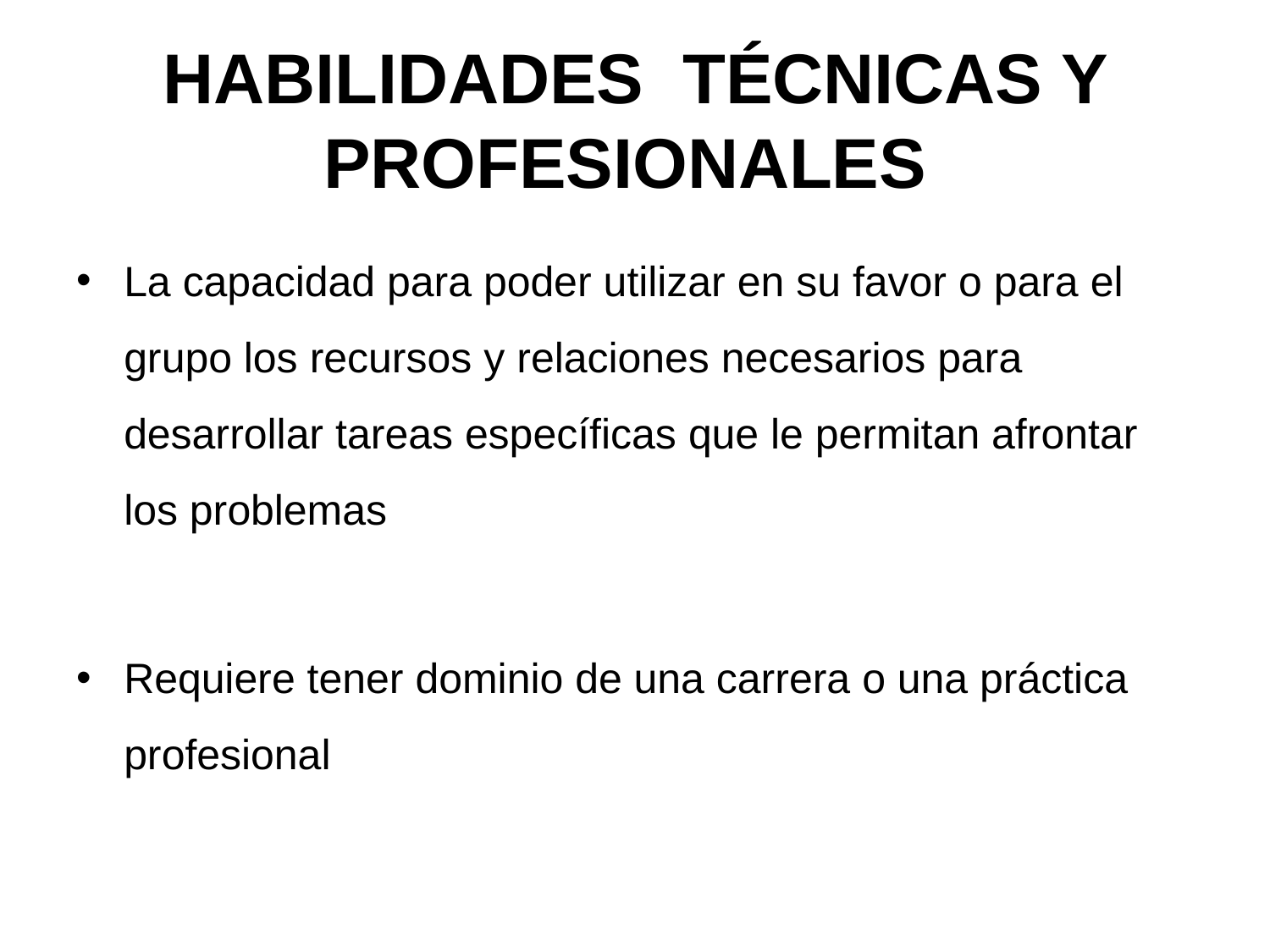

# HABILIDADES  TÉCNICAS Y PROFESIONALES
La capacidad para poder utilizar en su favor o para el grupo los recursos y relaciones necesarios para desarrollar tareas específicas que le permitan afrontar los problemas

Requiere tener dominio de una carrera o una práctica profesional